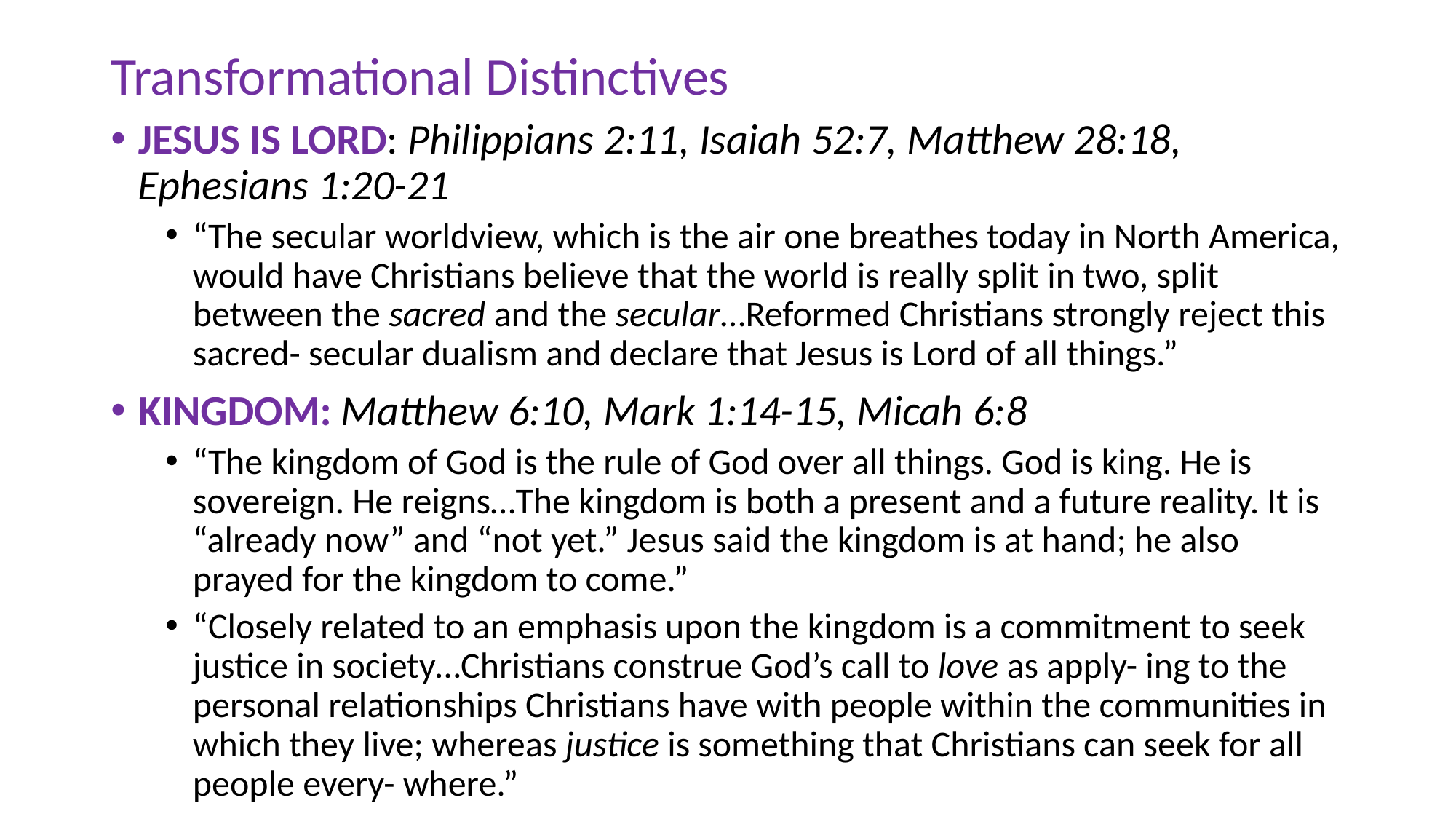

# Transformational Distinctives
JESUS IS LORD: Philippians 2:11, Isaiah 52:7, Matthew 28:18, Ephesians 1:20-21
“The secular worldview, which is the air one breathes today in North America, would have Christians believe that the world is really split in two, split between the sacred and the secular…Reformed Christians strongly reject this sacred- secular dualism and declare that Jesus is Lord of all things.”
KINGDOM: Matthew 6:10, Mark 1:14-15, Micah 6:8
“The kingdom of God is the rule of God over all things. God is king. He is sovereign. He reigns…The kingdom is both a present and a future reality. It is “already now” and “not yet.” Jesus said the kingdom is at hand; he also prayed for the kingdom to come.”
“Closely related to an emphasis upon the kingdom is a commitment to seek justice in society…Christians construe God’s call to love as apply- ing to the personal relationships Christians have with people within the communities in which they live; whereas justice is something that Christians can seek for all people every- where.”